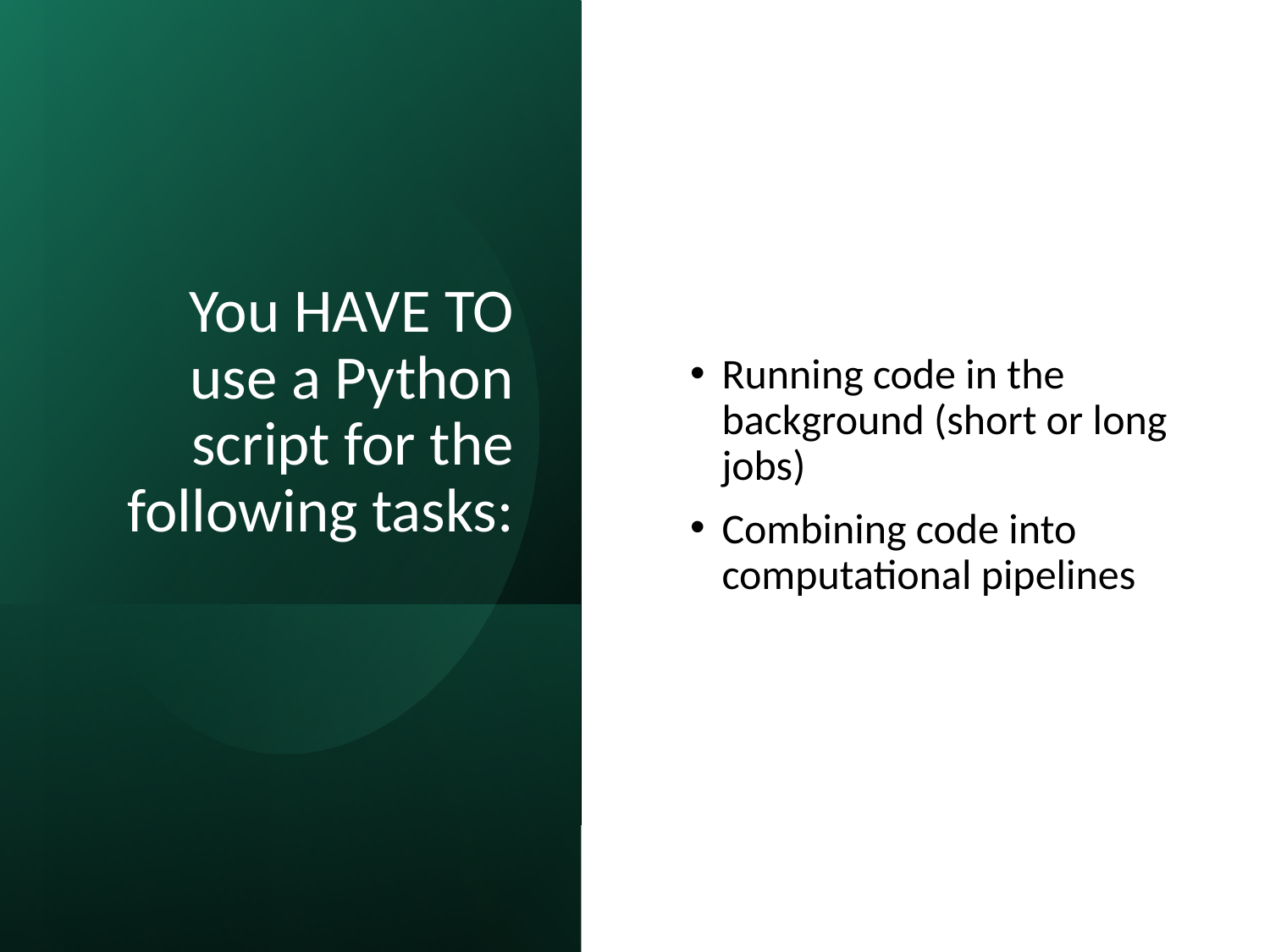

# You HAVE TO use a Python script for the following tasks:
Running code in the background (short or long jobs)
Combining code into computational pipelines